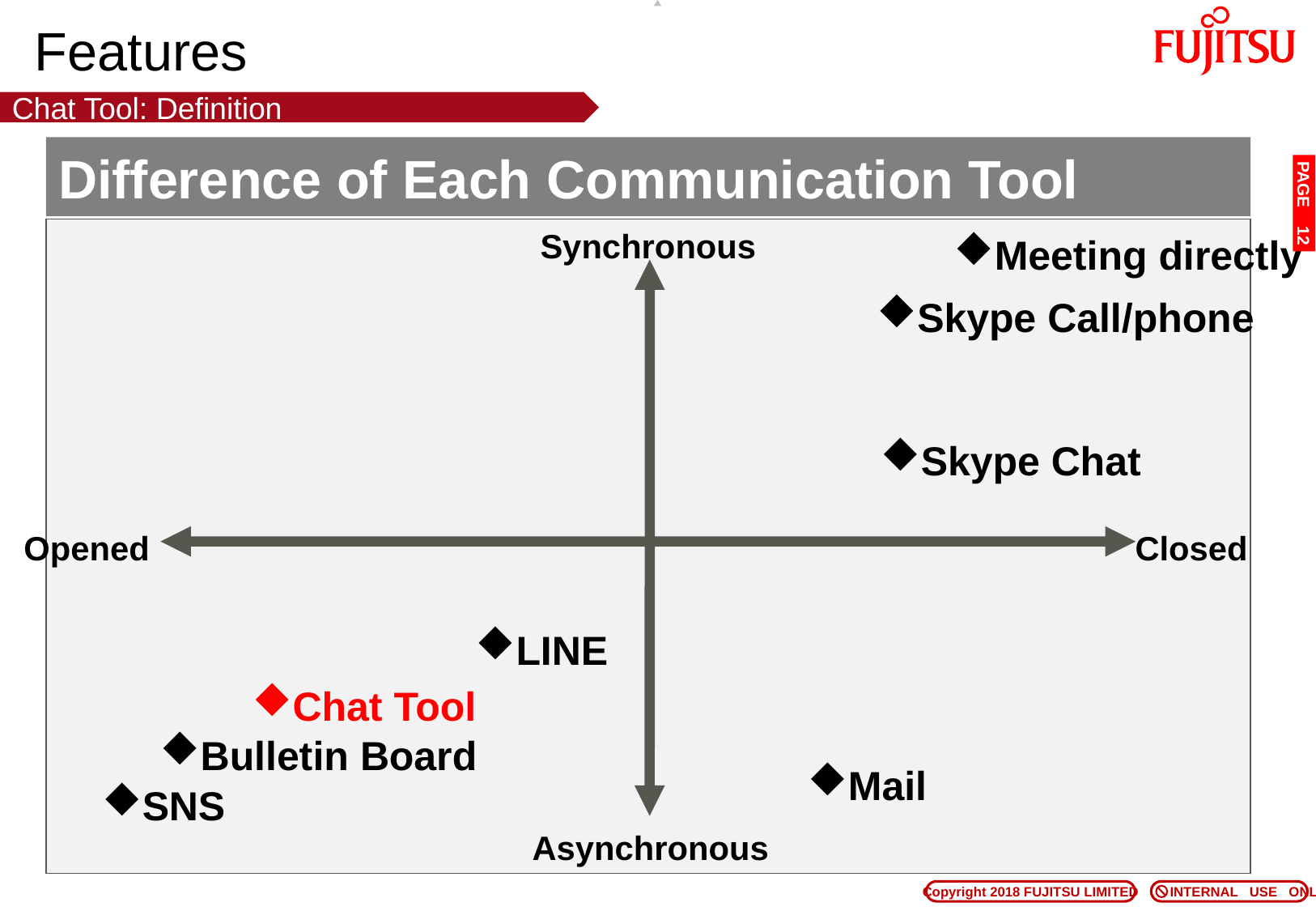

# Features
Chat Tool: Definition
Difference of Each Communication Tool
PAGE    12
Synchronous

Meeting directly

Skype Call/phone
Skype Chat
Opened
Closed

LINE
Chat Tool
Bulletin Board
Mail
SNS
Asynchronous